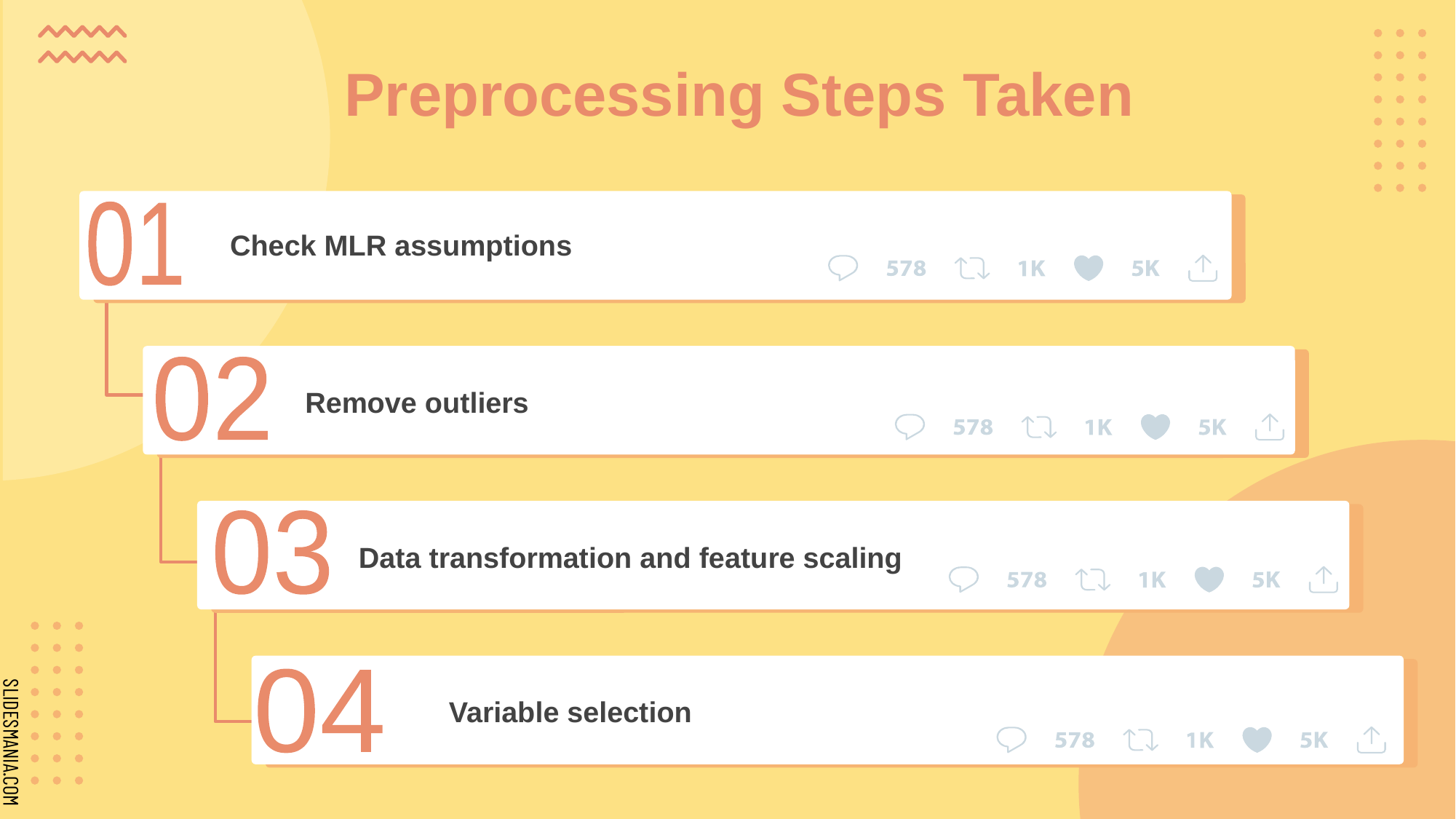

# Preprocessing Steps Taken
01
Check MLR assumptions
02
Remove outliers
03
Data transformation and feature scaling
Variable selection
04